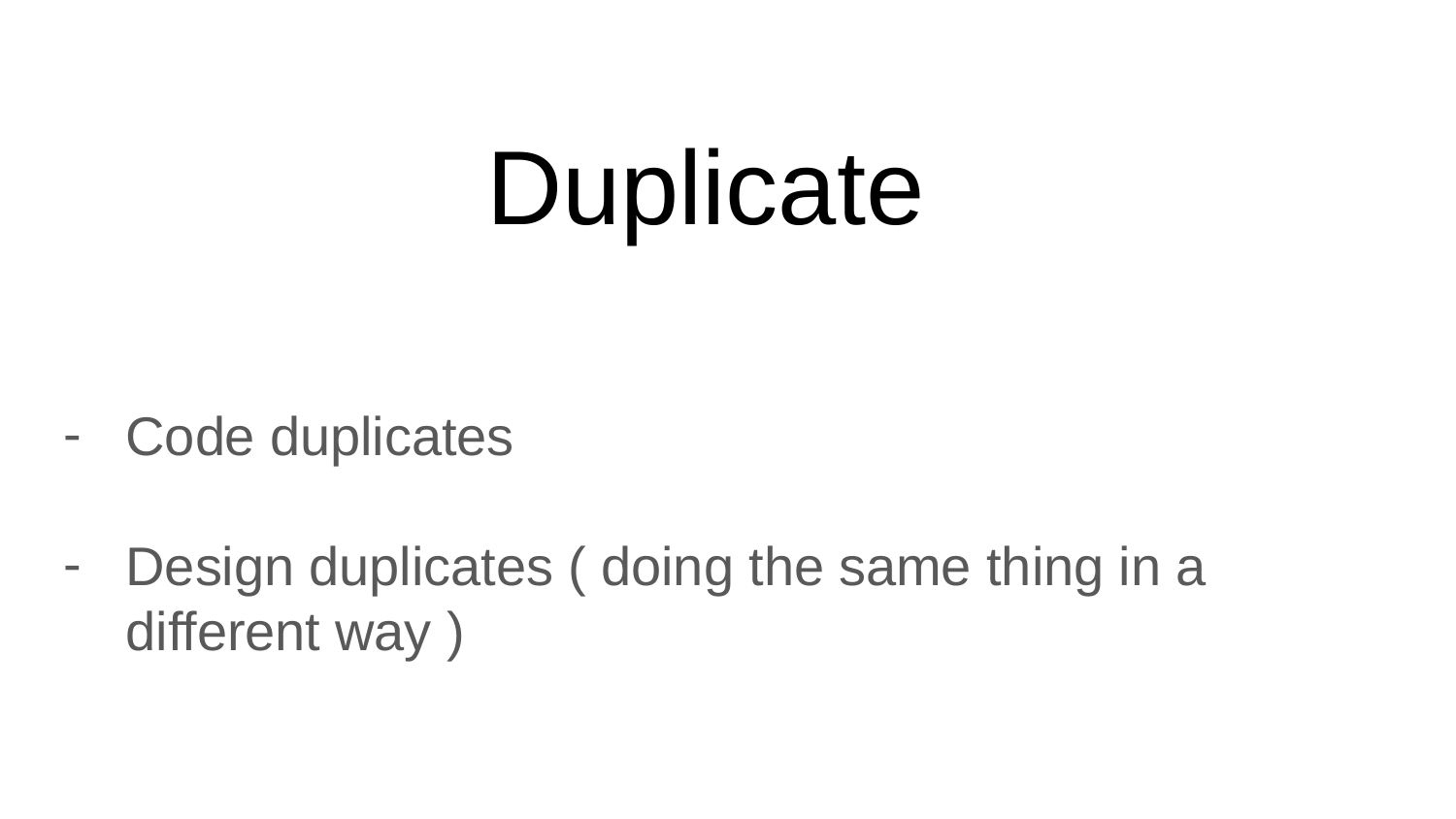

# Duplicate
Code duplicates

Design duplicates ( doing the same thing in a different way )